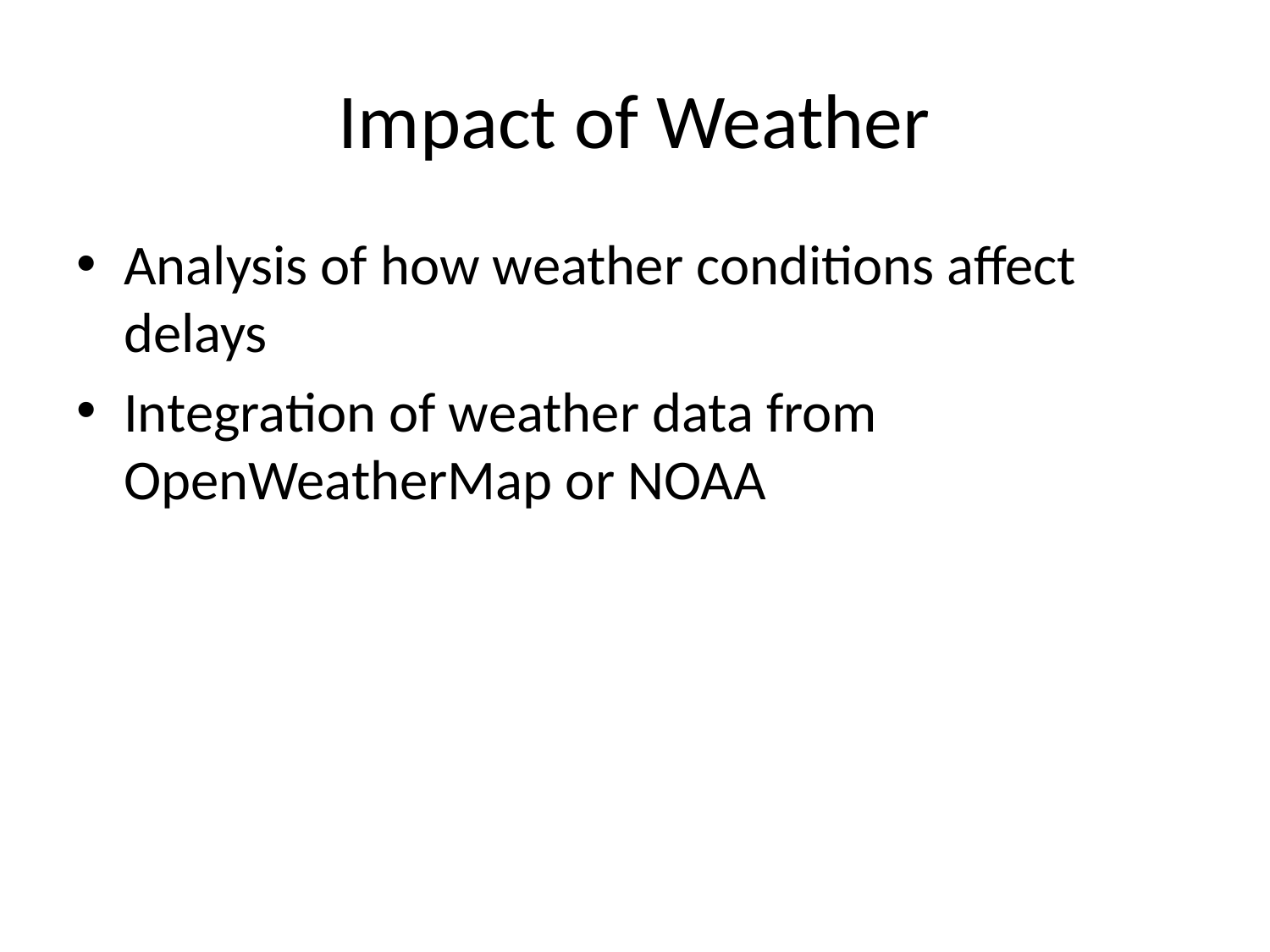

# Impact of Weather
Analysis of how weather conditions affect delays
Integration of weather data from OpenWeatherMap or NOAA